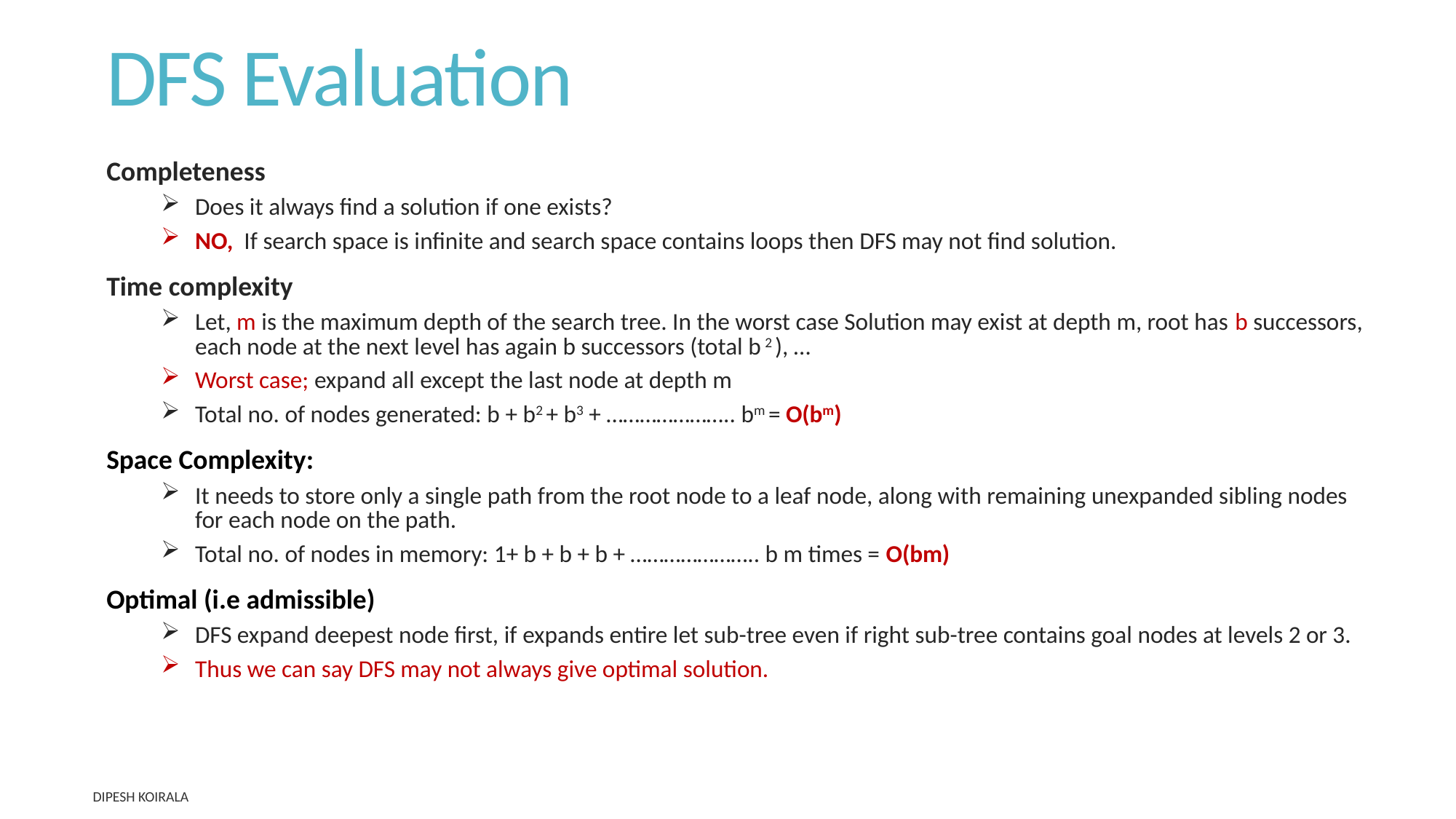

# DFS Evaluation
Completeness
Does it always find a solution if one exists?
NO,  If search space is infinite and search space contains loops then DFS may not find solution.
Time complexity
Let, m is the maximum depth of the search tree. In the worst case Solution may exist at depth m, root has b successors, each node at the next level has again b successors (total b 2 ), …
Worst case; expand all except the last node at depth m
Total no. of nodes generated: b + b2 + b3 + ………………….. bm = O(bm)
Space Complexity:
It needs to store only a single path from the root node to a leaf node, along with remaining unexpanded sibling nodes for each node on the path.
Total no. of nodes in memory: 1+ b + b + b + ………………….. b m times = O(bm)
Optimal (i.e admissible)
DFS expand deepest node first, if expands entire let sub-tree even if right sub-tree contains goal nodes at levels 2 or 3.
Thus we can say DFS may not always give optimal solution.
Dipesh Koirala